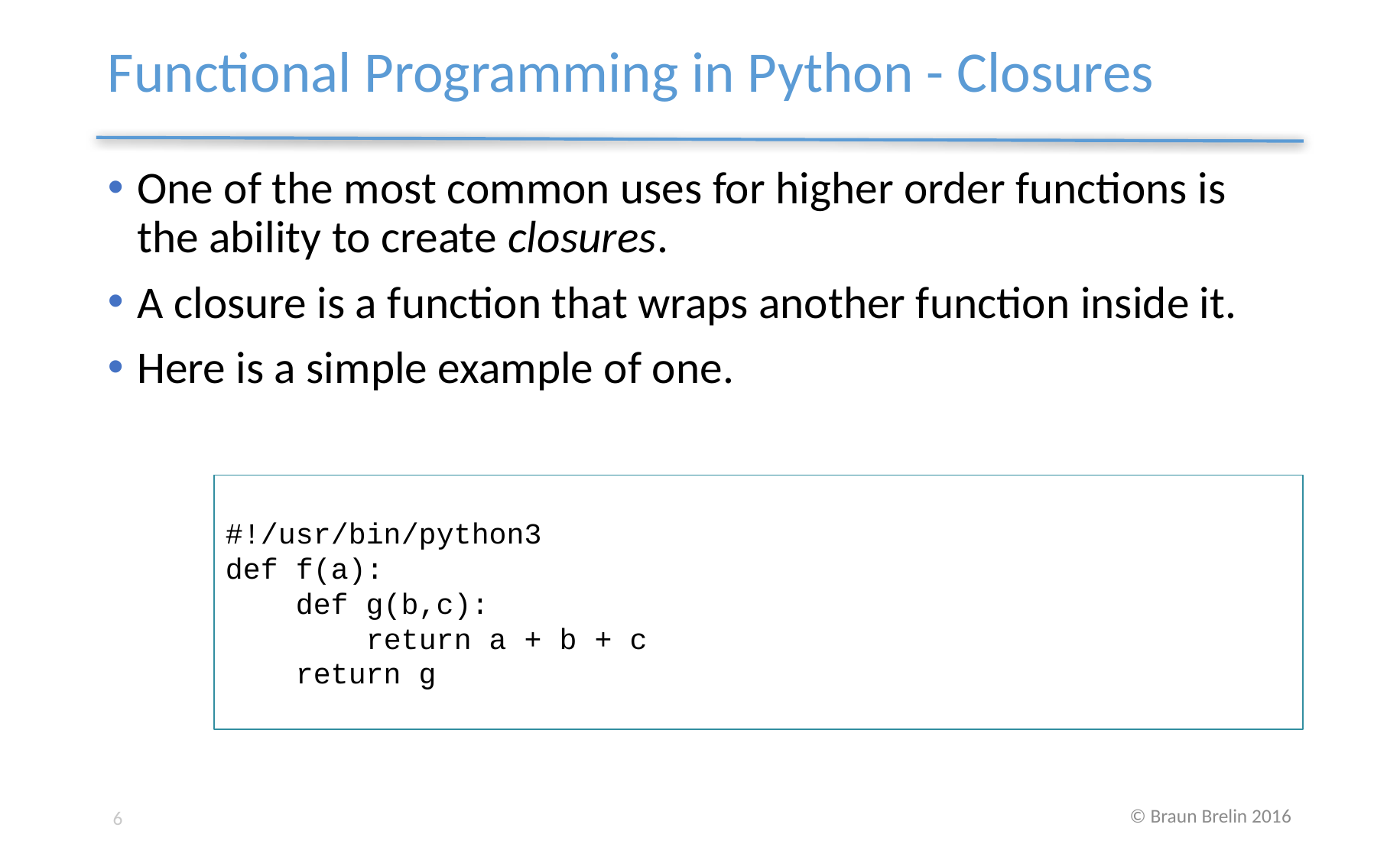

# Functional Programming in Python - Closures
One of the most common uses for higher order functions is the ability to create closures.
A closure is a function that wraps another function inside it.
Here is a simple example of one.

#!/usr/bin/python3
def f(a):
    def g(b,c):
        return a + b + c
    return g
6